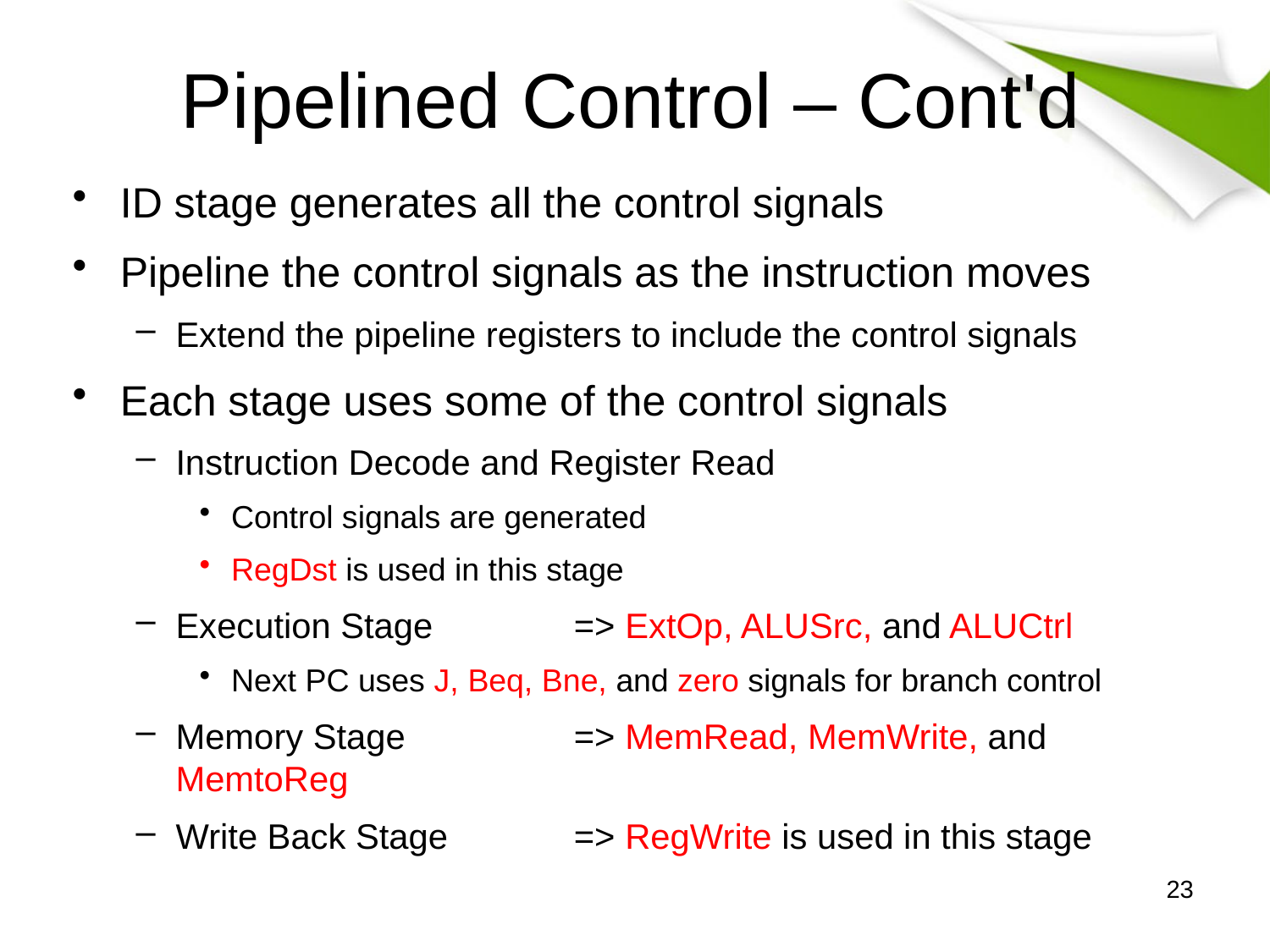

# Pipelined Control – Cont'd

ID stage generates all the control signals
Pipeline the control signals as the instruction moves
Extend the pipeline registers to include the control signals
Each stage uses some of the control signals
Instruction Decode and Register Read
Control signals are generated
RegDst is used in this stage
Execution Stage	=> ExtOp, ALUSrc, and ALUCtrl
Next PC uses J, Beq, Bne, and zero signals for branch control
Memory Stage	=> MemRead, MemWrite, and MemtoReg
Write Back Stage	=> RegWrite is used in this stage
23